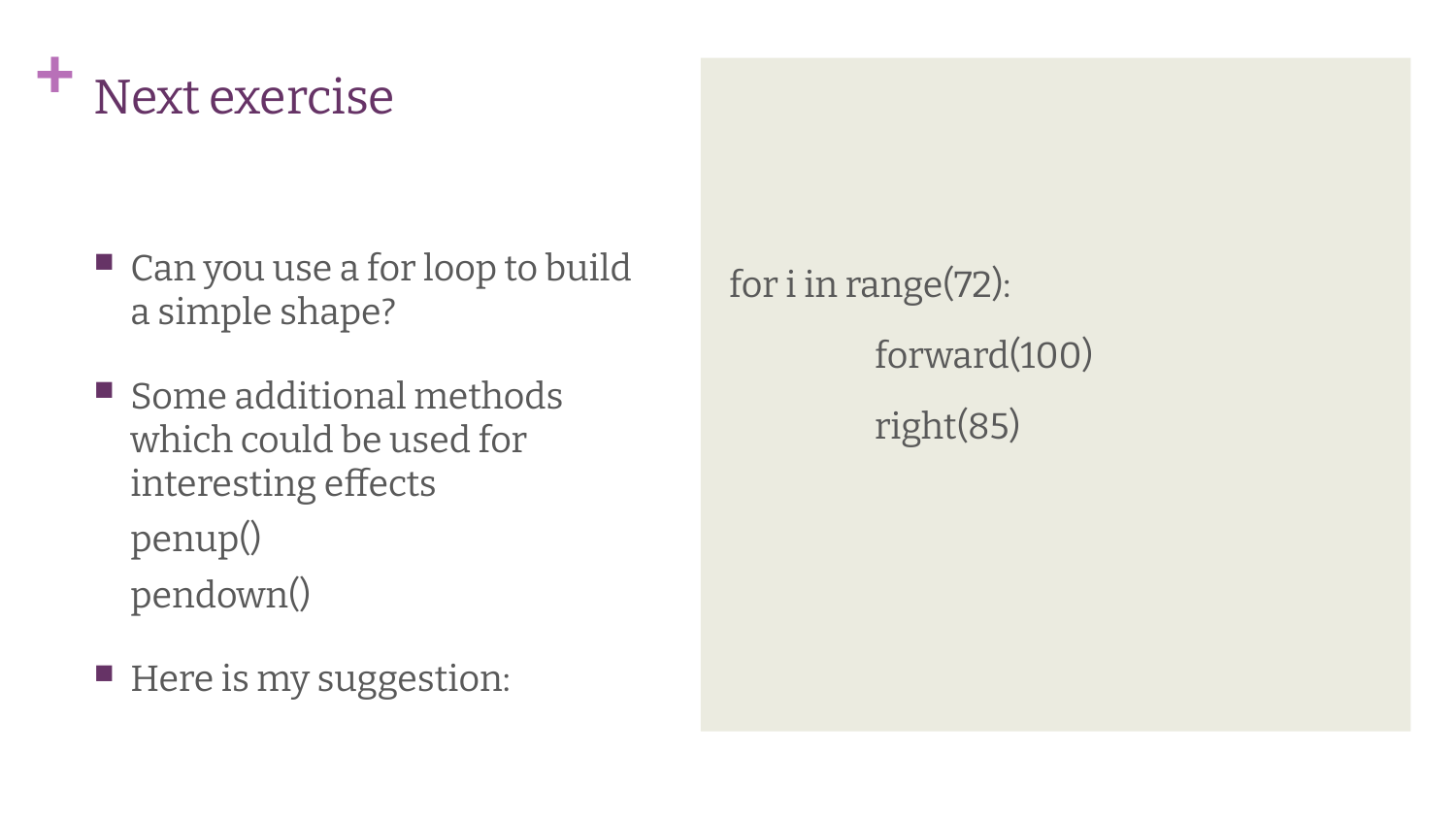

# Next exercise
for i in range(72):
	forward(100)
	right(85)

Can you use a for loop to build a simple shape?
Some additional methods which could be used for interesting effects
penup()
pendown()
Here is my suggestion: